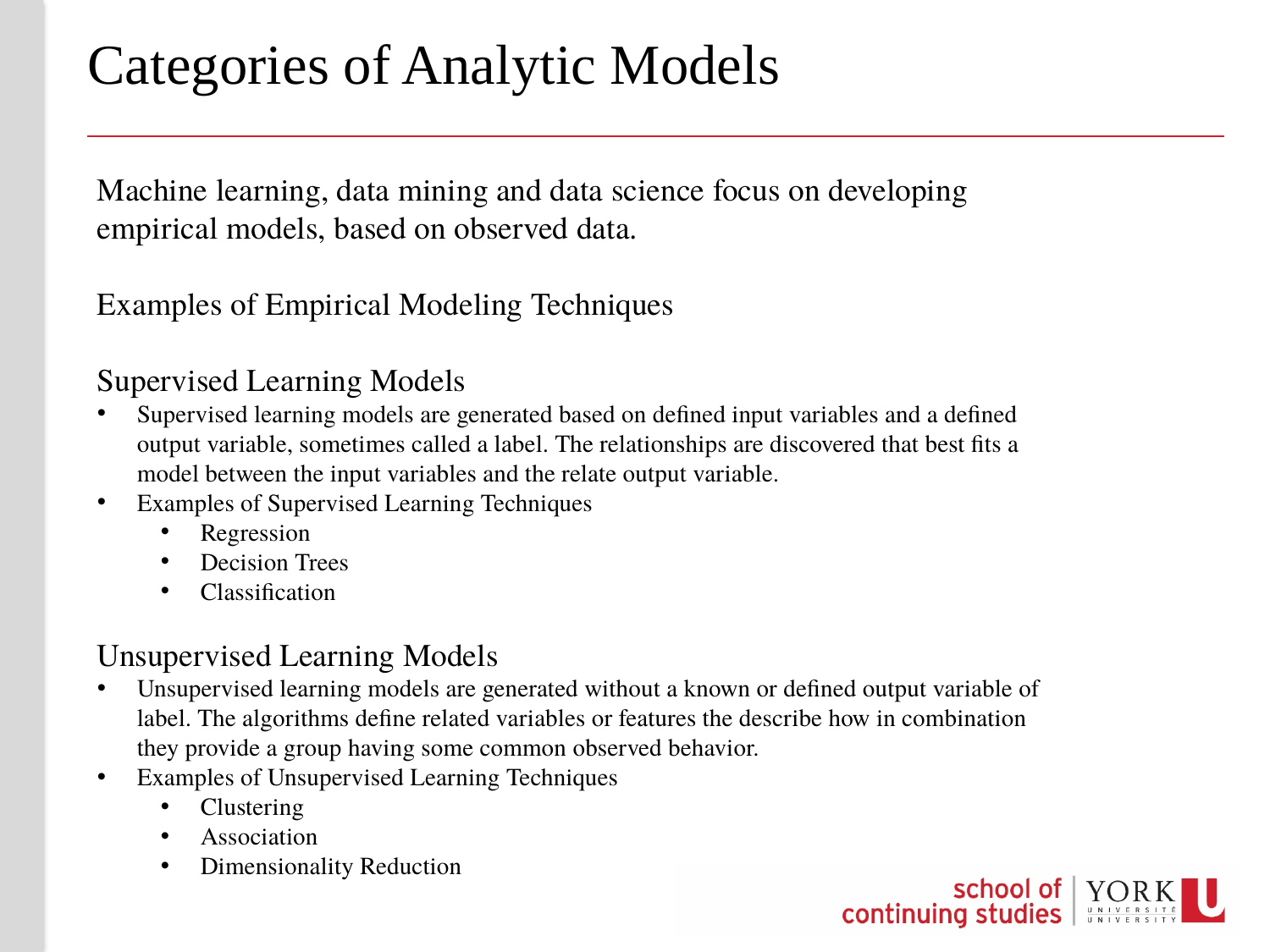

# Categories of Analytic Models

Machine learning, data mining and data science focus on developing empirical models, based on observed data.

Examples of Empirical Modeling Techniques

Supervised Learning Models
Supervised learning models are generated based on defined input variables and a defined output variable, sometimes called a label. The relationships are discovered that best fits a model between the input variables and the relate output variable.
Examples of Supervised Learning Techniques
Regression
Decision Trees
Classification

Unsupervised Learning Models
Unsupervised learning models are generated without a known or defined output variable of label. The algorithms define related variables or features the describe how in combination they provide a group having some common observed behavior.
Examples of Unsupervised Learning Techniques
Clustering
Association
Dimensionality Reduction